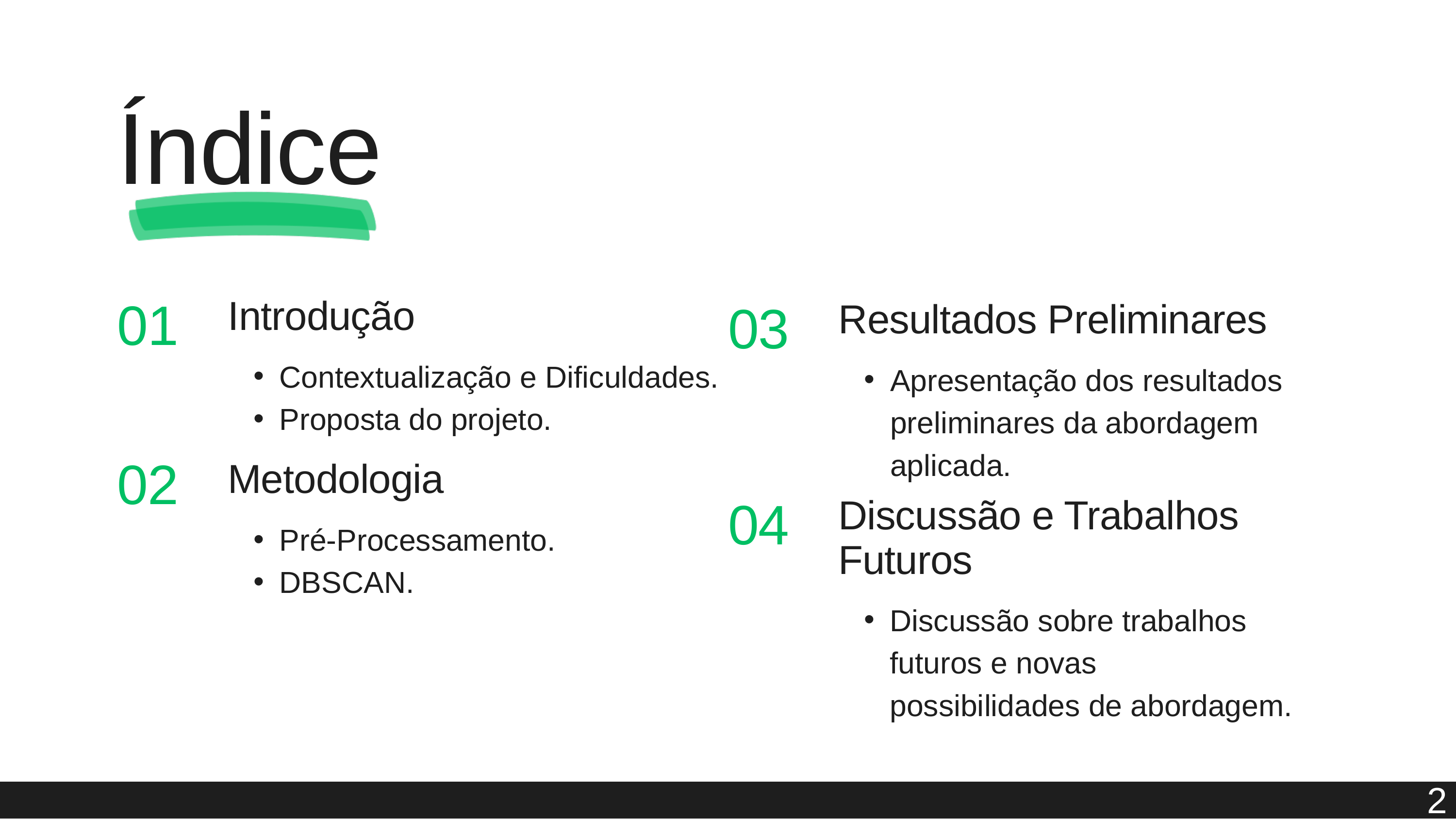

Índice

Introdução
Contextualização e Dificuldades.
Proposta do projeto.
Resultados Preliminares
Apresentação dos resultados preliminares da abordagem aplicada.
01
03
02
Metodologia
Pré-Processamento.
DBSCAN.
Discussão e Trabalhos Futuros
Discussão sobre trabalhos futuros e novas possibilidades de abordagem.
04
2

XVII Workshop de Trabalhos de Iniciação Científica e de Graduação (WTICG) - SBSeg 2023